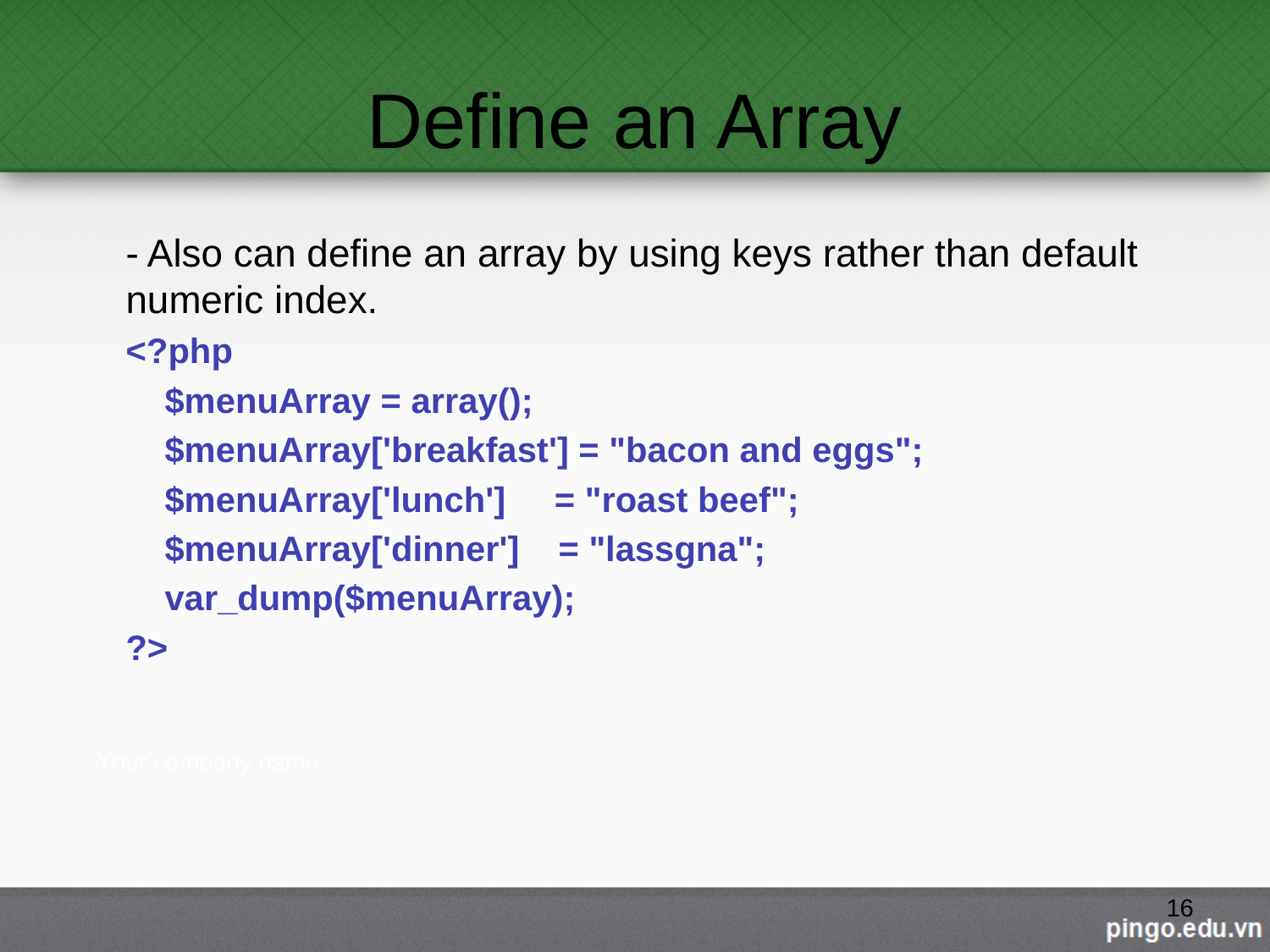

# Define an Array
- Also can define an array by using keys rather than default numeric index.
<?php
    $menuArray = array();
    $menuArray['breakfast'] = "bacon and eggs";
    $menuArray['lunch']     = "roast beef";
    $menuArray['dinner']    = "lassgna";
    var_dump($menuArray);
?>
16